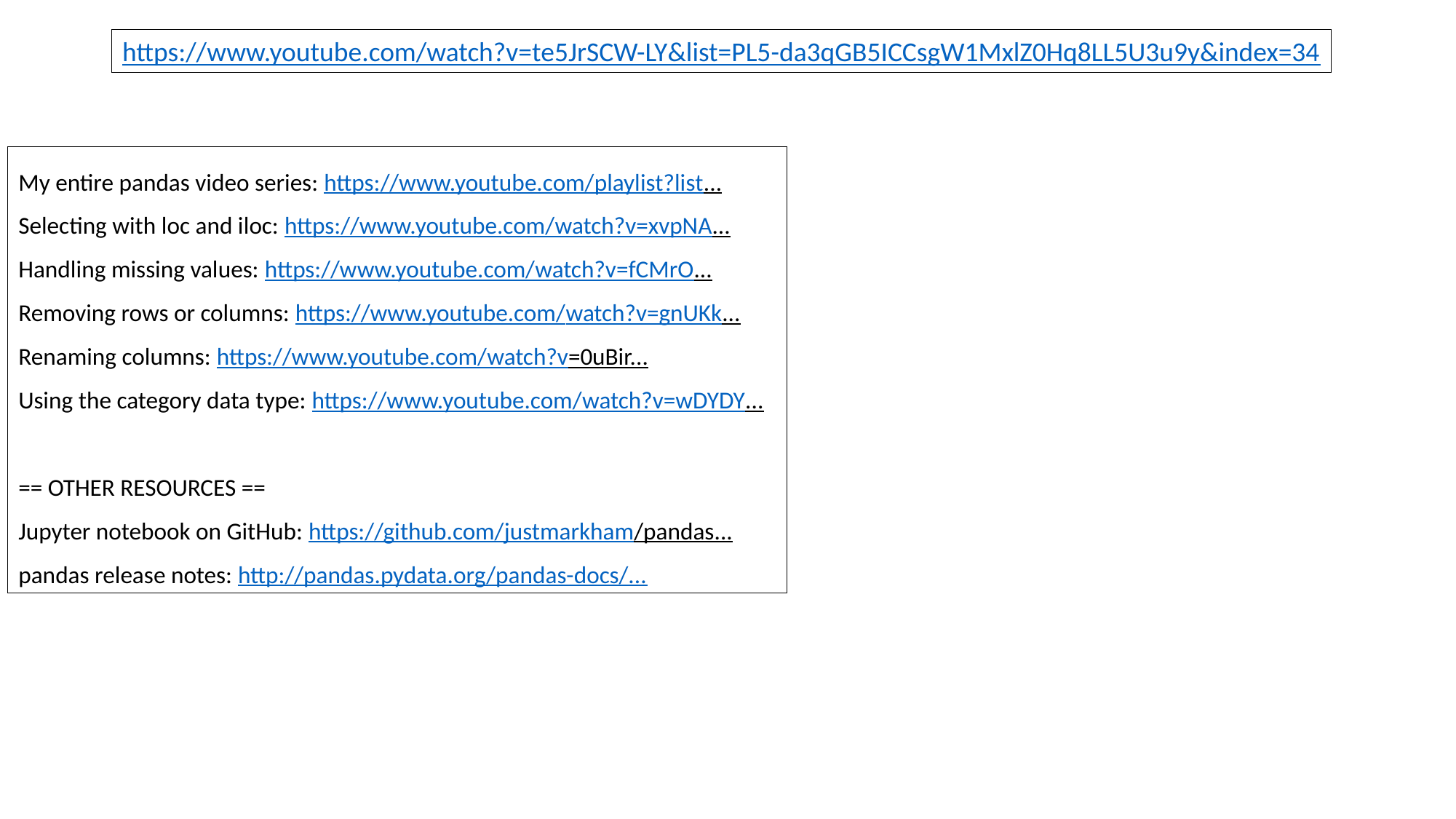

https://www.youtube.com/watch?v=te5JrSCW-LY&list=PL5-da3qGB5ICCsgW1MxlZ0Hq8LL5U3u9y&index=34
My entire pandas video series: https://www.youtube.com/playlist?list...
Selecting with loc and iloc: https://www.youtube.com/watch?v=xvpNA...
Handling missing values: https://www.youtube.com/watch?v=fCMrO...
Removing rows or columns: https://www.youtube.com/watch?v=gnUKk...
Renaming columns: https://www.youtube.com/watch?v=0uBir...
Using the category data type: https://www.youtube.com/watch?v=wDYDY...

== OTHER RESOURCES ==
Jupyter notebook on GitHub: https://github.com/justmarkham/pandas...
pandas release notes: http://pandas.pydata.org/pandas-docs/...